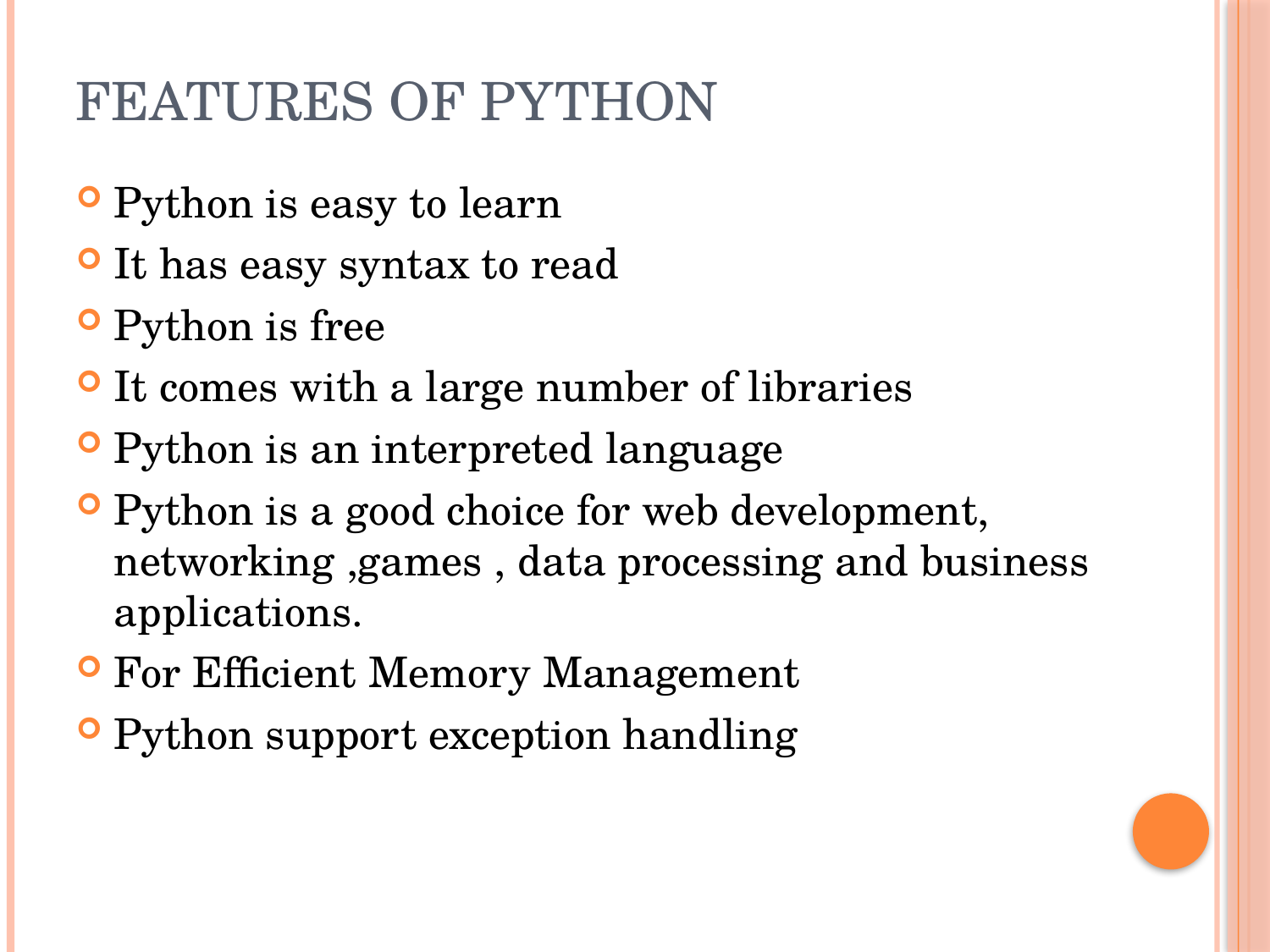

# Features of Python
Python is easy to learn
It has easy syntax to read
Python is free
It comes with a large number of libraries
Python is an interpreted language
Python is a good choice for web development, networking ,games , data processing and business applications.
For Efficient Memory Management
Python support exception handling